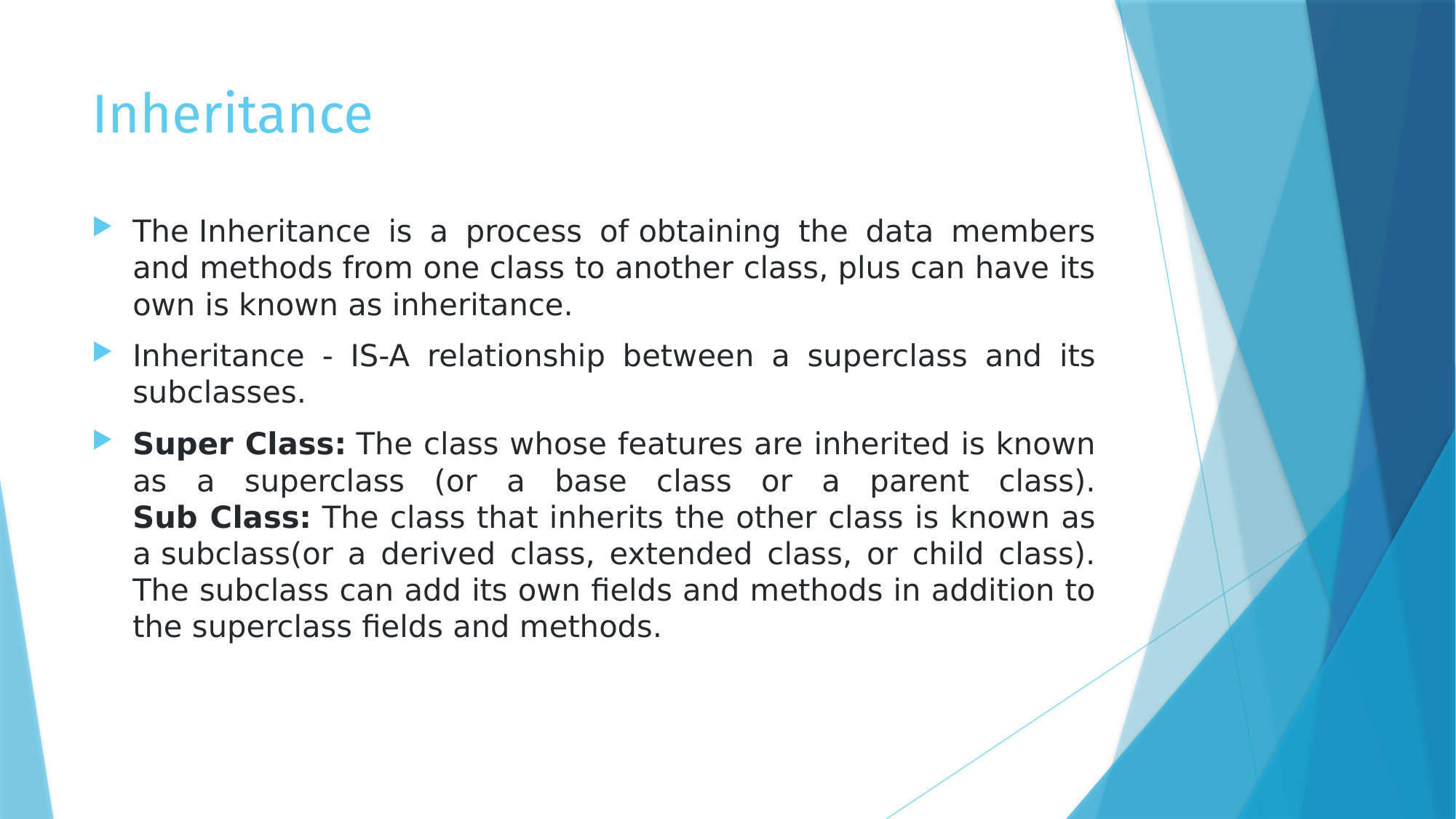

# Inheritance
The Inheritance is a process of obtaining the data members and methods from one class to another class, plus can have its own is known as inheritance.
Inheritance - IS-A relationship between a superclass and its subclasses.
Super Class: The class whose features are inherited is known as a superclass (or a base class or a parent class).
Sub Class: The class that inherits the other class is known as a subclass(or a derived class, extended class, or child class). The subclass can add its own fields and methods in addition to the superclass fields and methods.